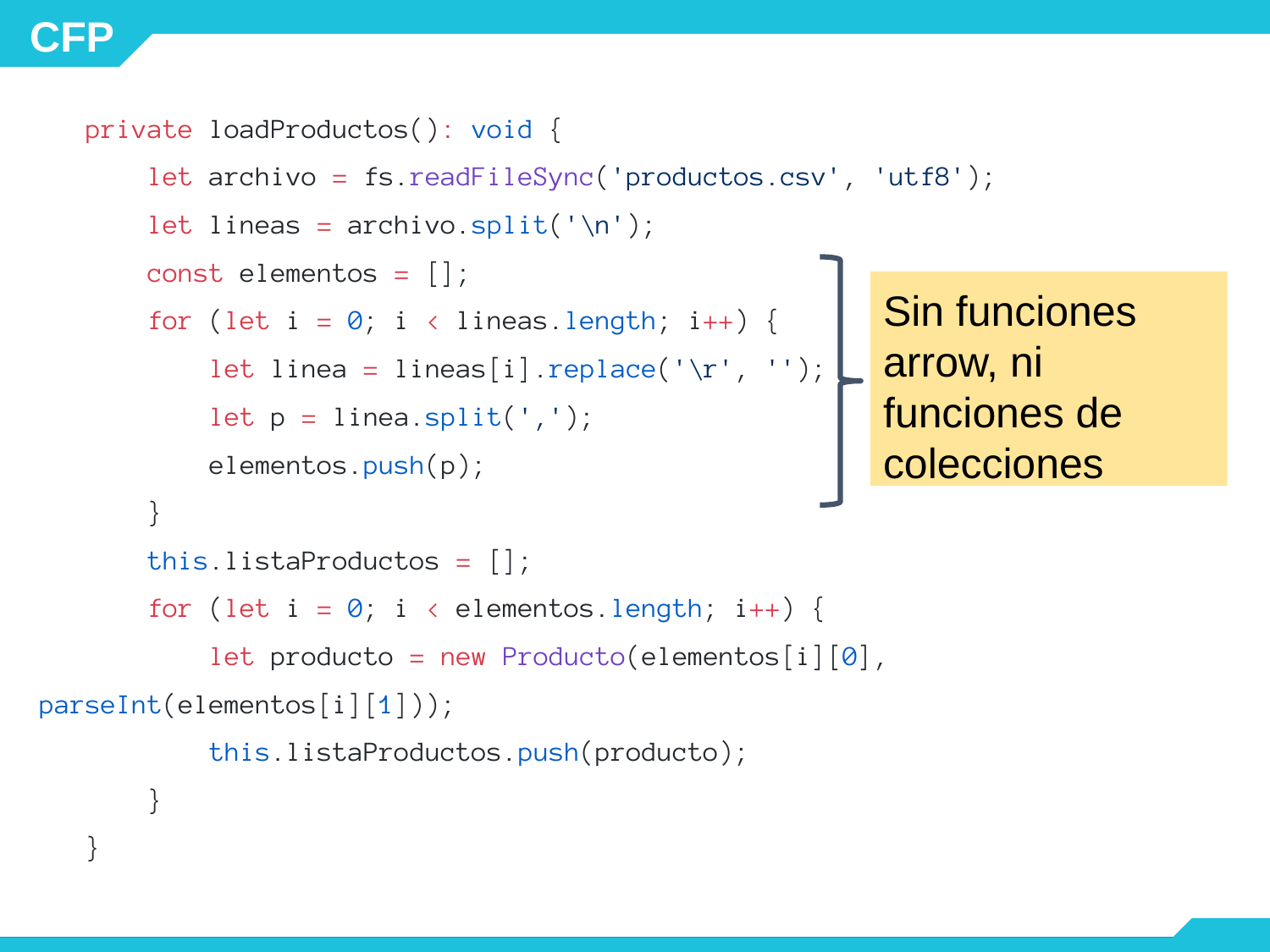

private loadProductos(): void {
       let archivo = fs.readFileSync('productos.csv', 'utf8');
       let lineas = archivo.split('\n');
       const elementos = [];
       for (let i = 0; i < lineas.length; i++) {
           let linea = lineas[i].replace('\r', '');
           let p = linea.split(',');
           elementos.push(p);
       }
       this.listaProductos = [];
       for (let i = 0; i < elementos.length; i++) {
           let producto = new Producto(elementos[i][0], parseInt(elementos[i][1]));
           this.listaProductos.push(producto);
       }
   }

Sin funciones arrow, ni funciones de colecciones